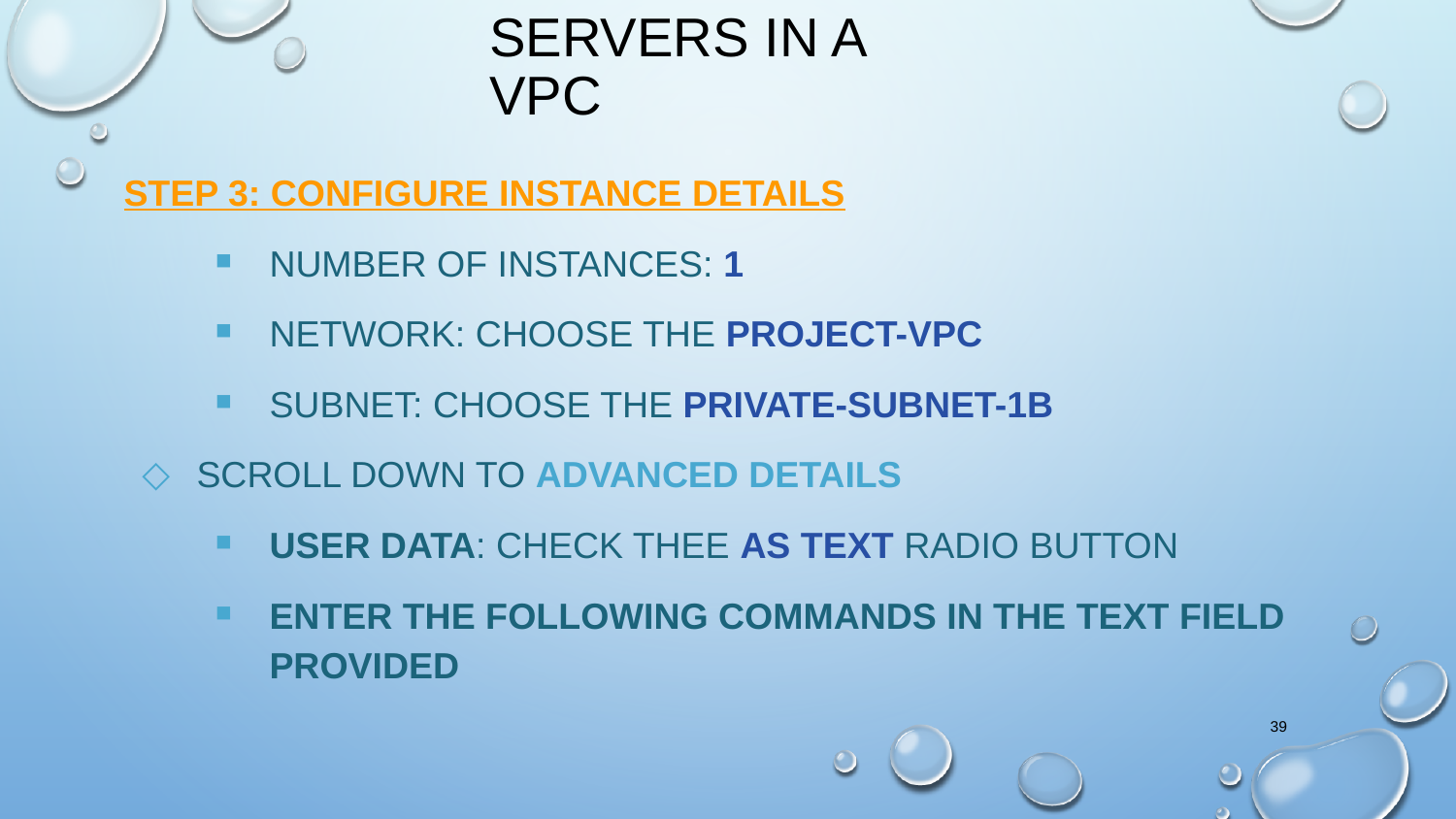

Servers in a VPC
Step 3: Configure Instance details
Number of instances: 1
Network: choose the project-vpc
Subnet: choose the private-subnet-1b
Scroll down to Advanced Details
User data: check thee As text radio Button
Enter the following commands in the text field provided

39